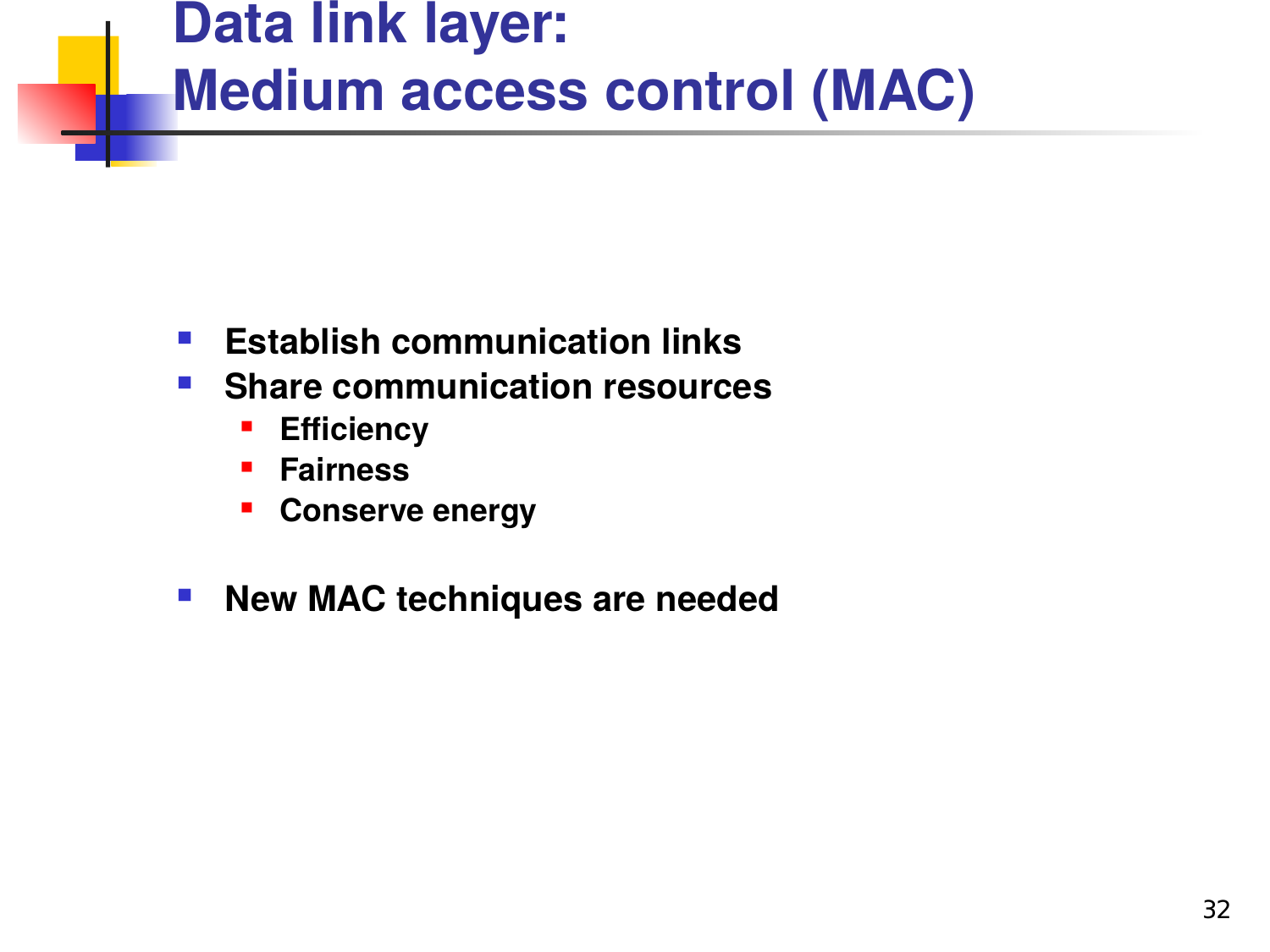

# Data link layer: Medium access control (MAC)
Establish communication links
Share communication resources
Efficiency
Fairness
Conserve energy

New MAC techniques are needed
32